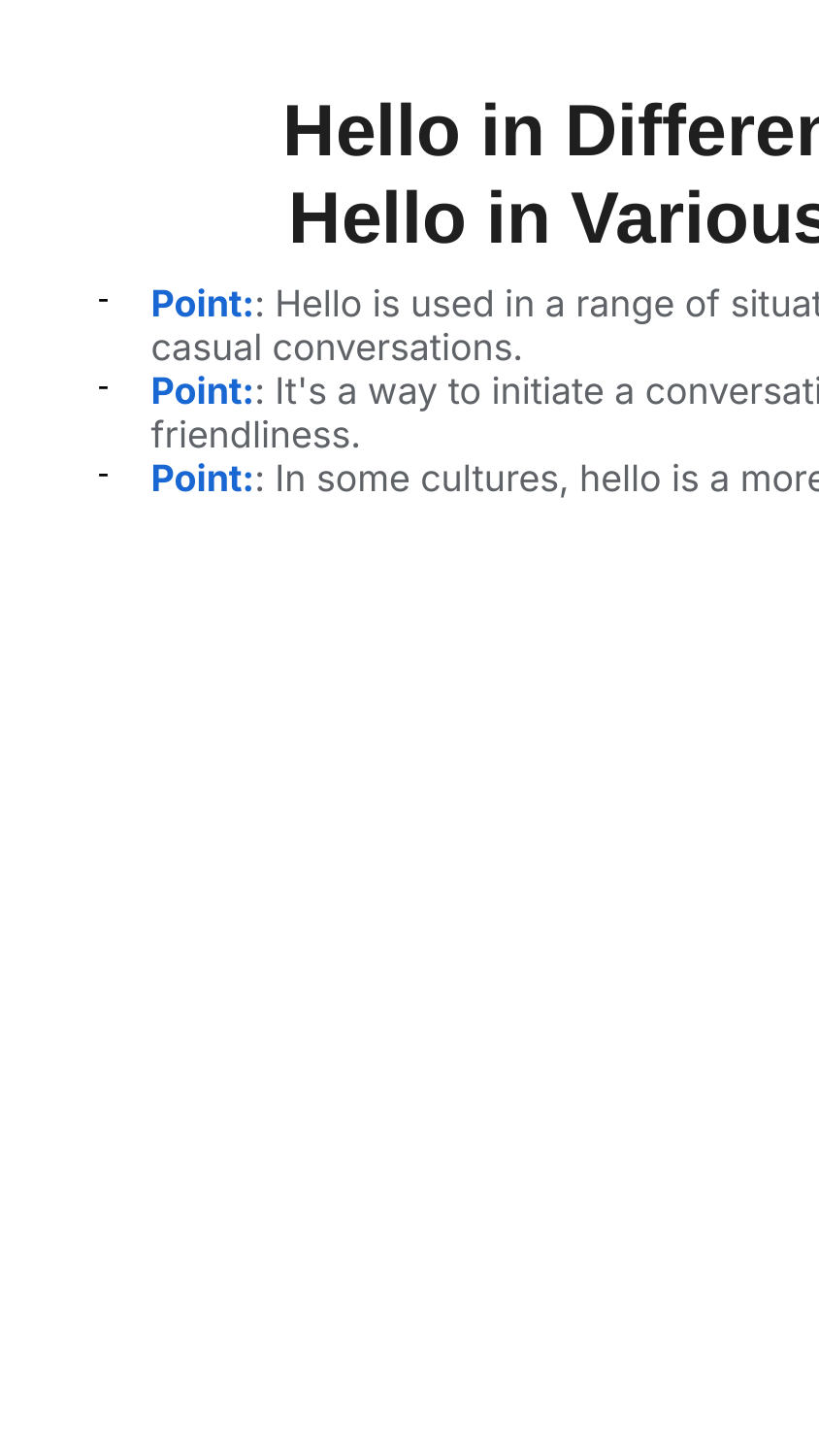

Hello in Different Settings
Hello in Various Contexts
Point:: Hello is used in a range of situations, from formal meetings to casual conversations.
Point:: It's a way to initiate a conversation, show respect, or express friendliness.
Point:: In some cultures, hello is a more formal greeting than others.